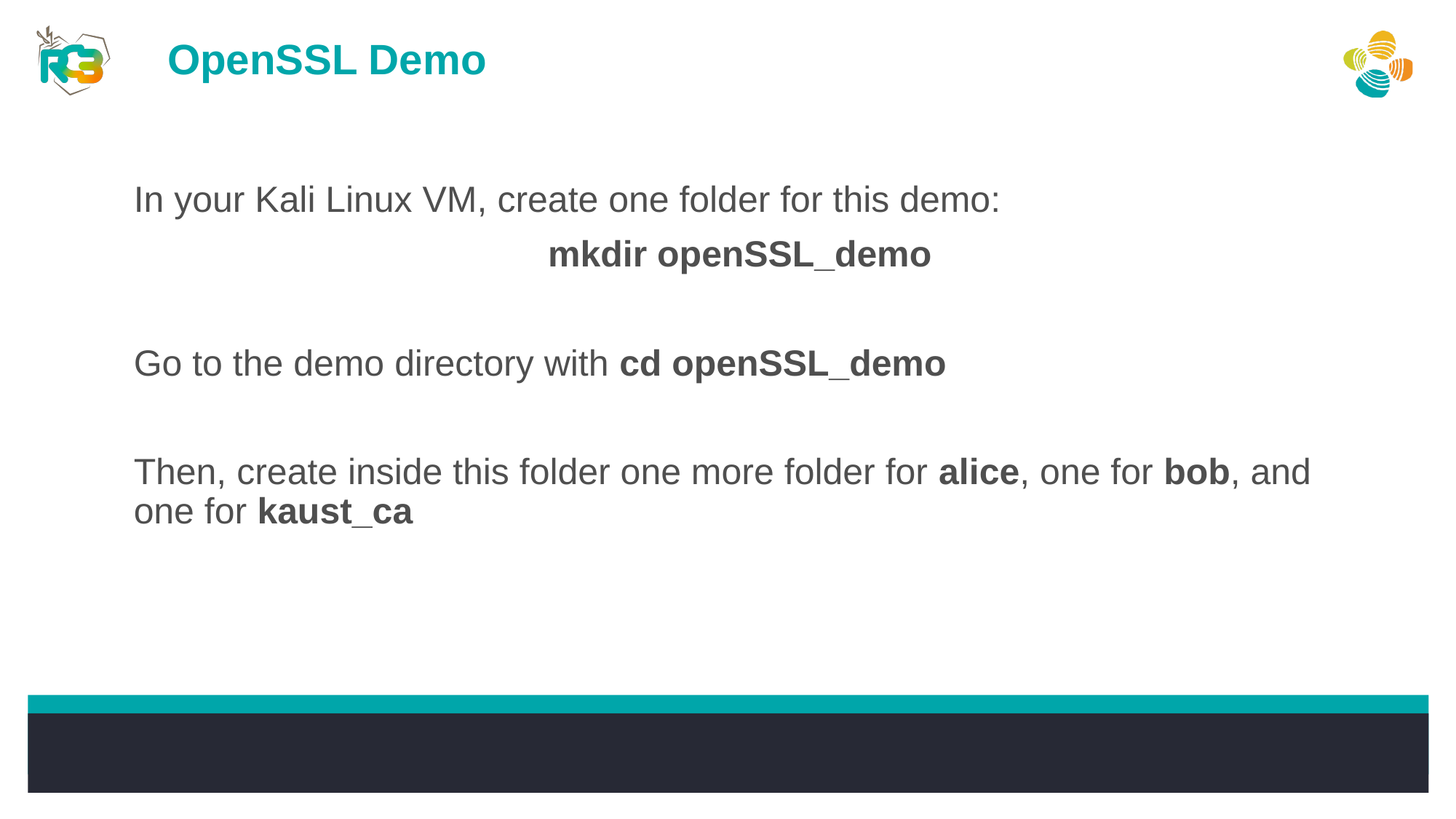

OpenSSL Demo

In your Kali Linux VM, create one folder for this demo:
mkdir openSSL_demo

Go to the demo directory with cd openSSL_demo

Then, create inside this folder one more folder for alice, one for bob, and one for kaust_ca